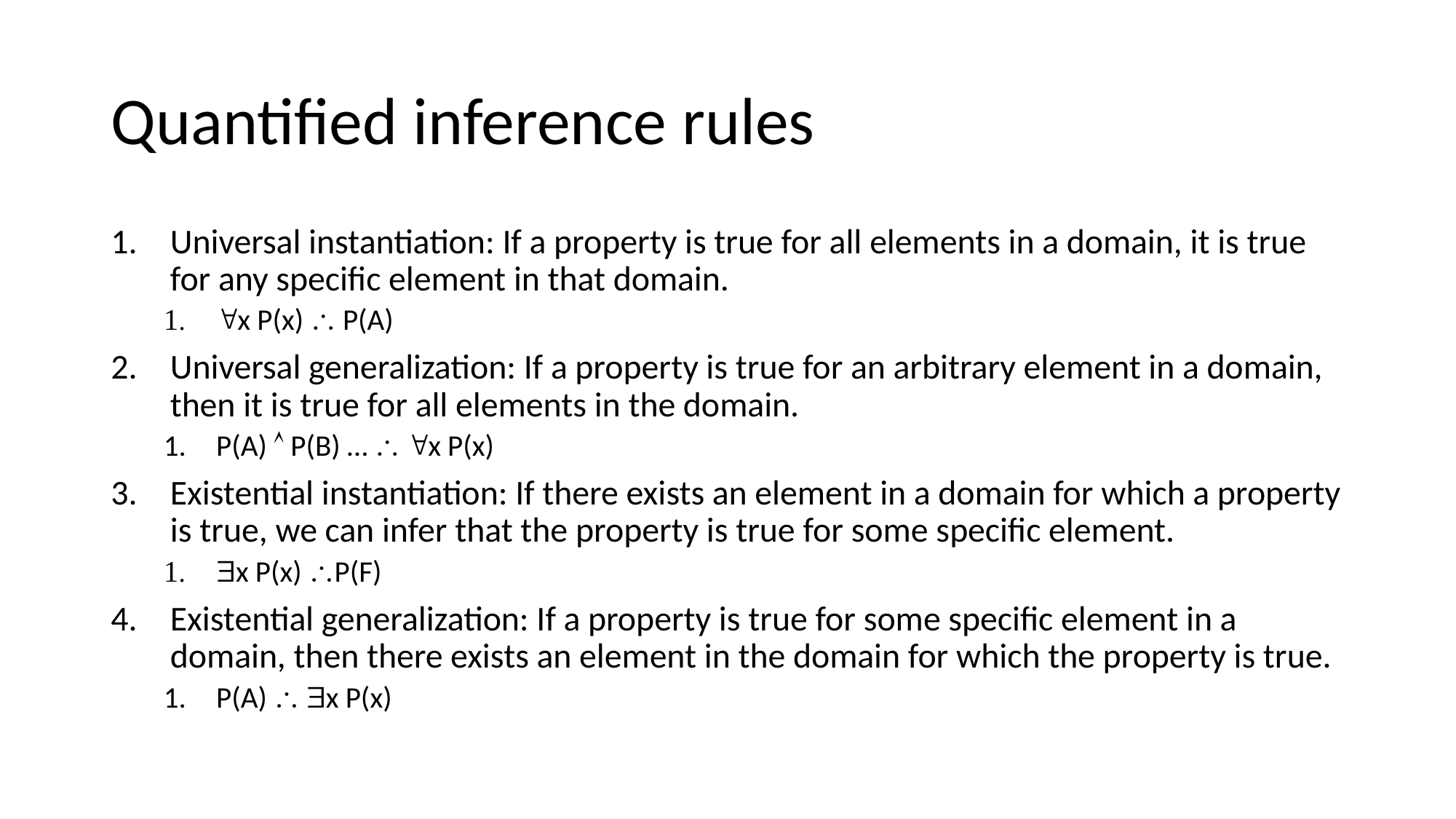

# Quantified inference rules
Universal instantiation: If a property is true for all elements in a domain, it is true for any specific element in that domain.
∀x P(x) ∴ P(A)
Universal generalization: If a property is true for an arbitrary element in a domain, then it is true for all elements in the domain.
P(A) ∧ P(B) … ∴ ∀x P(x)
Existential instantiation: If there exists an element in a domain for which a property is true, we can infer that the property is true for some specific element.
∃x P(x) ∴P(F)
Existential generalization: If a property is true for some specific element in a domain, then there exists an element in the domain for which the property is true.
P(A) ∴ ∃x P(x)